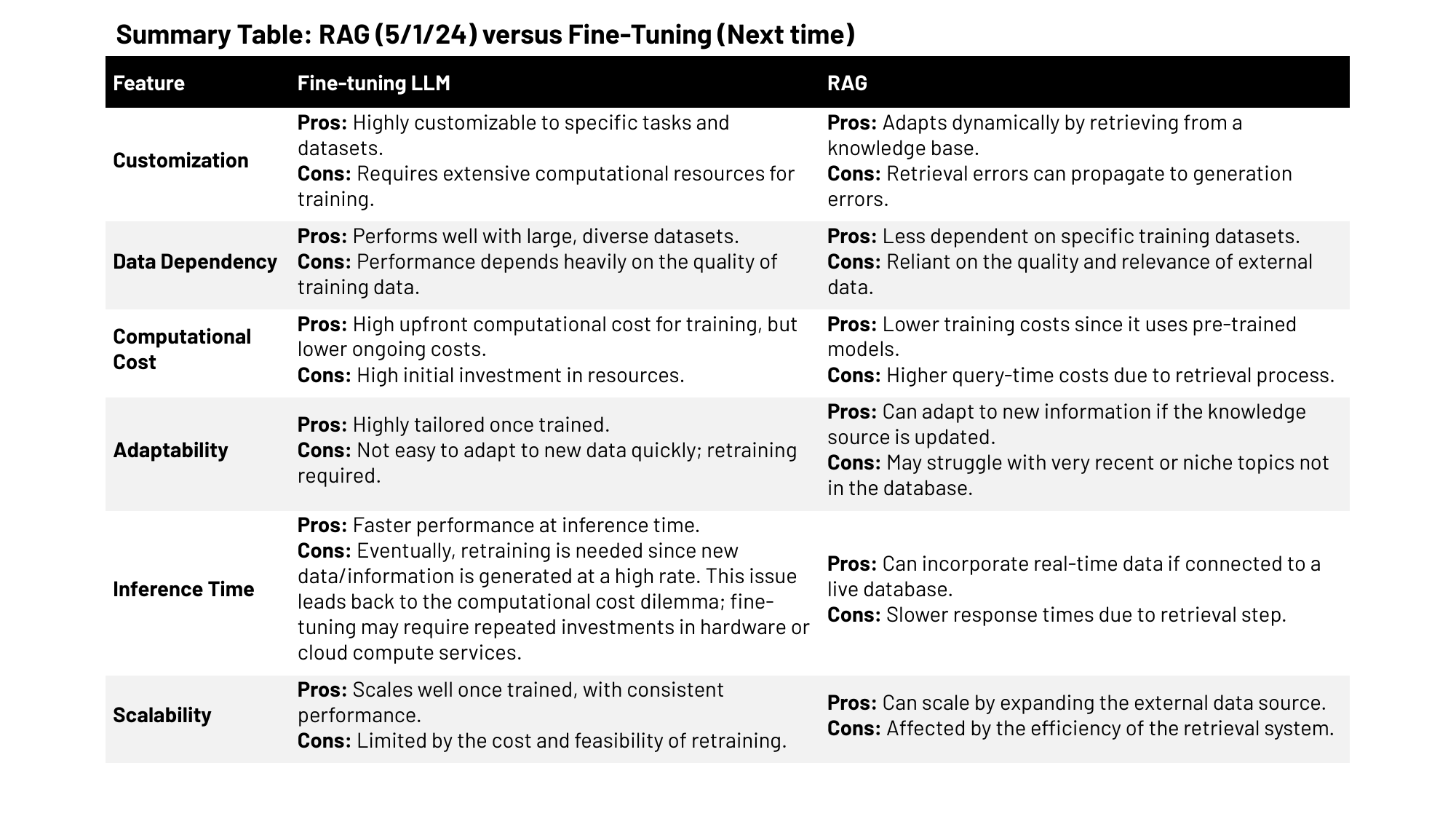

Summary Table: RAG (5/1/24) versus Fine-Tuning (Next time)
| Feature | Fine-tuning LLM | RAG |
| --- | --- | --- |
| Customization | Pros: Highly customizable to specific tasks and datasets. Cons: Requires extensive computational resources for training. | Pros: Adapts dynamically by retrieving from a knowledge base. Cons: Retrieval errors can propagate to generation errors. |
| Data Dependency | Pros: Performs well with large, diverse datasets. Cons: Performance depends heavily on the quality of training data. | Pros: Less dependent on specific training datasets. Cons: Reliant on the quality and relevance of external data. |
| Computational Cost | Pros: High upfront computational cost for training, but lower ongoing costs. Cons: High initial investment in resources. | Pros: Lower training costs since it uses pre-trained models. Cons: Higher query-time costs due to retrieval process. |
| Adaptability | Pros: Highly tailored once trained. Cons: Not easy to adapt to new data quickly; retraining required. | Pros: Can adapt to new information if the knowledge source is updated. Cons: May struggle with very recent or niche topics not in the database. |
| Inference Time | Pros: Faster performance at inference time. Cons: Eventually, retraining is needed since new data/information is generated at a high rate. This issue leads back to the computational cost dilemma; fine-tuning may require repeated investments in hardware or cloud compute services. | Pros: Can incorporate real-time data if connected to a live database. Cons: Slower response times due to retrieval step. |
| Scalability | Pros: Scales well once trained, with consistent performance. Cons: Limited by the cost and feasibility of retraining. | Pros: Can scale by expanding the external data source. Cons: Affected by the efficiency of the retrieval system. |